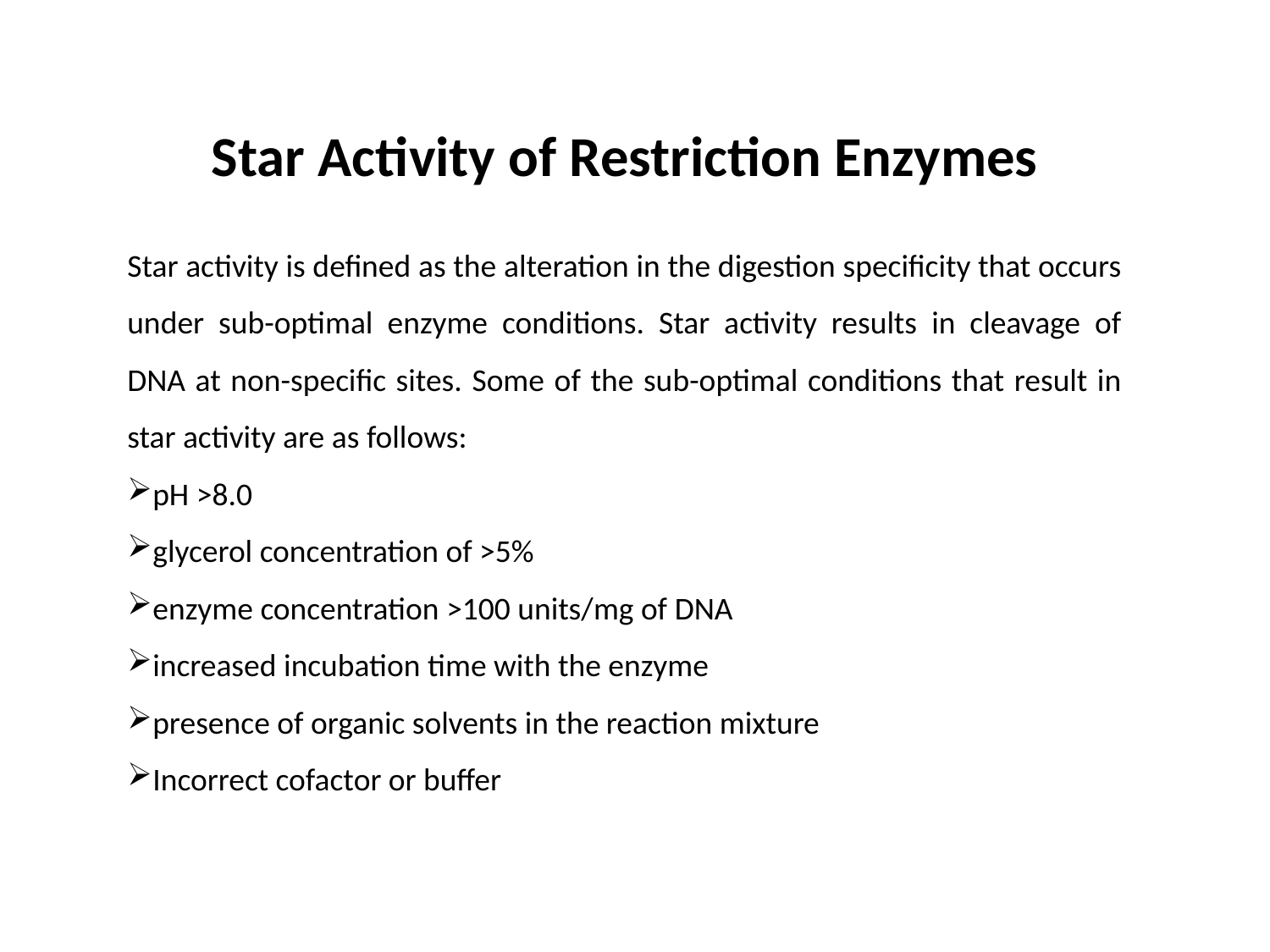

Star Activity of Restriction Enzymes

Star activity is defined as the alteration in the digestion specificity that occurs under sub-optimal enzyme conditions. Star activity results in cleavage of DNA at non-specific sites. Some of the sub-optimal conditions that result in star activity are as follows:
pH >8.0
glycerol concentration of >5%
enzyme concentration >100 units/mg of DNA
increased incubation time with the enzyme
presence of organic solvents in the reaction mixture
Incorrect cofactor or buffer